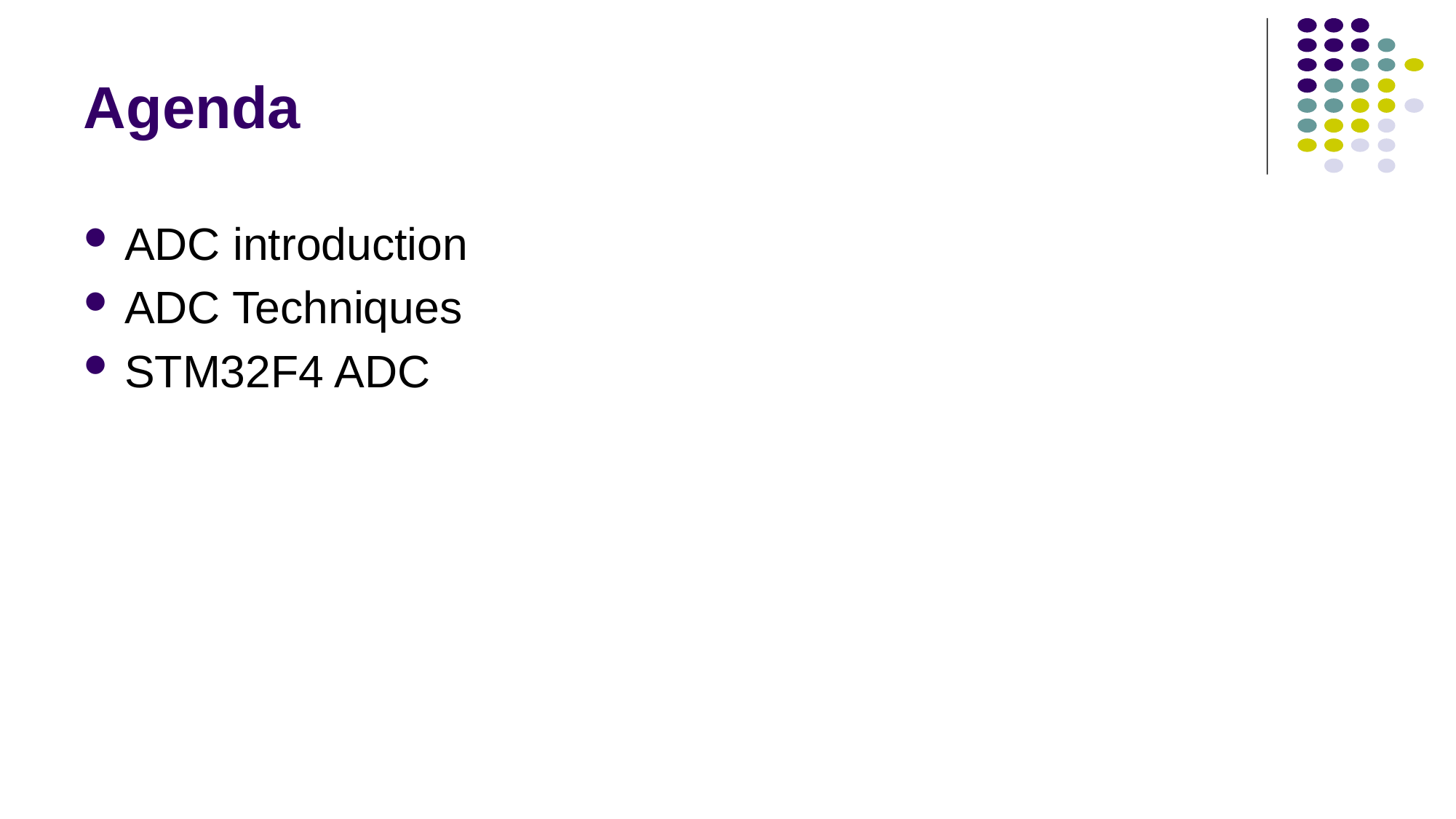

# Agenda
ADC introduction
ADC Techniques
STM32F4 ADC